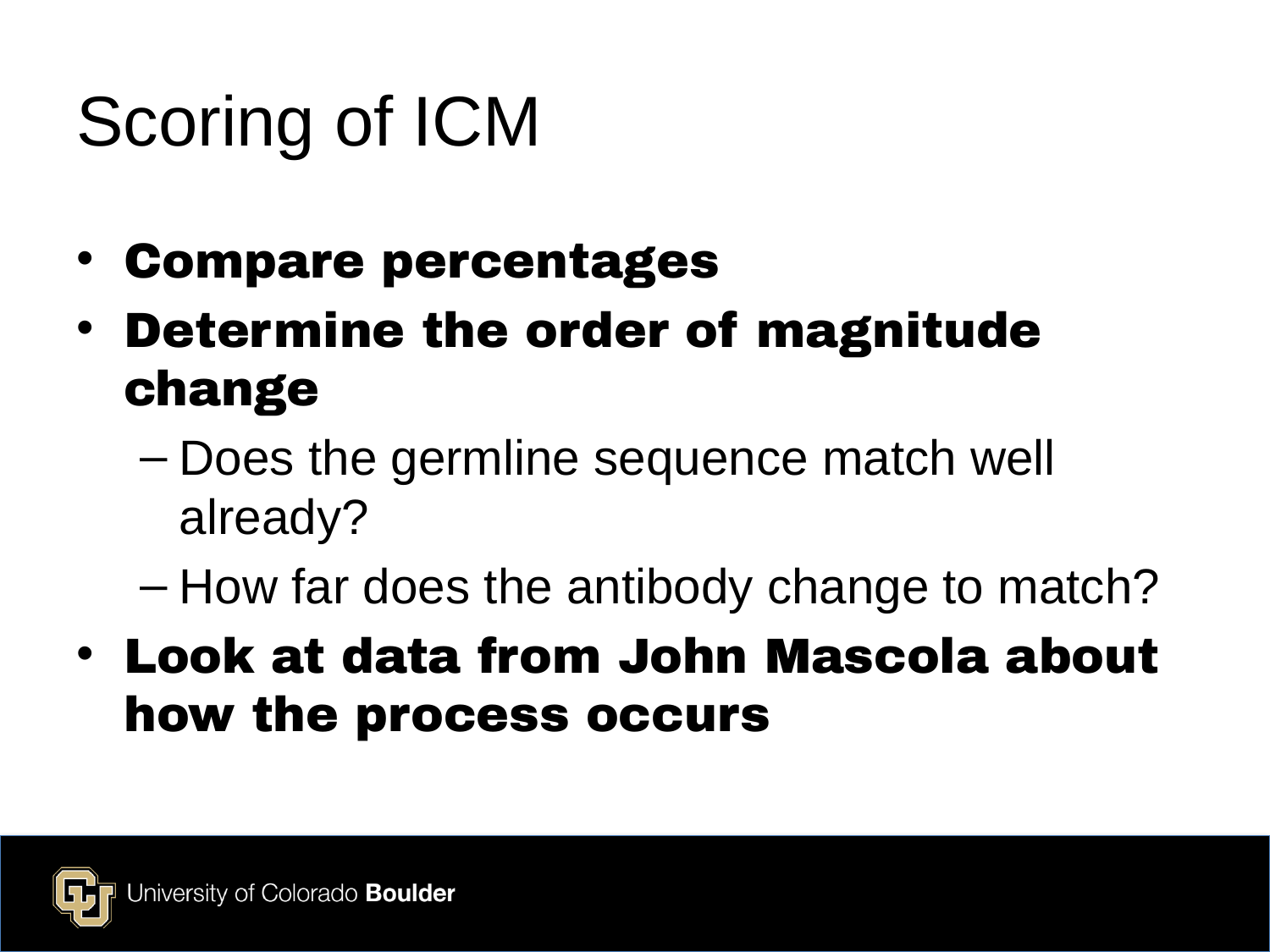

# Scoring of ICM
Compare percentages
Determine the order of magnitude change
Does the germline sequence match well already?
How far does the antibody change to match?
Look at data from John Mascola about how the process occurs